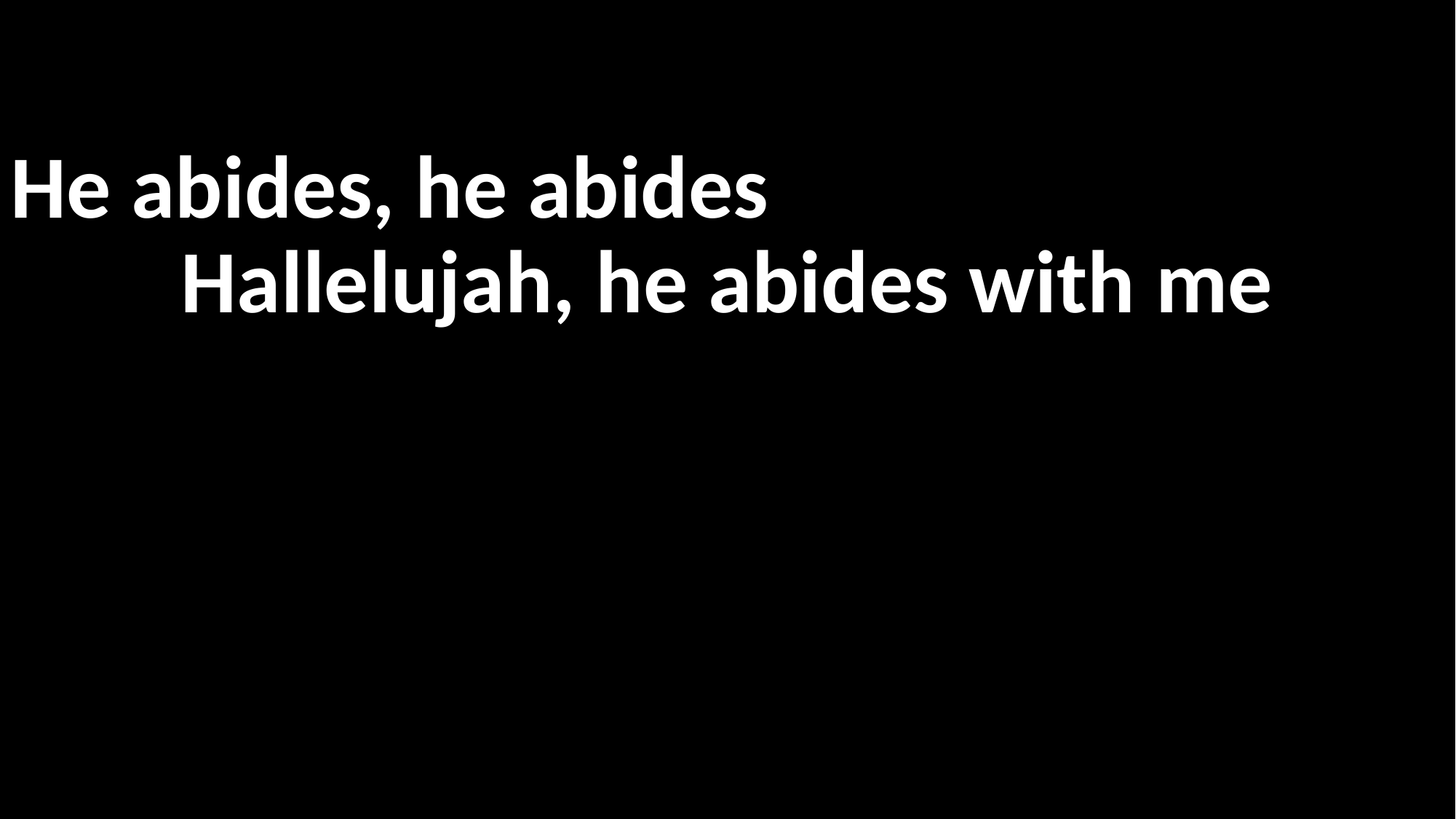

He abides, he abides
Hallelujah, he abides with me